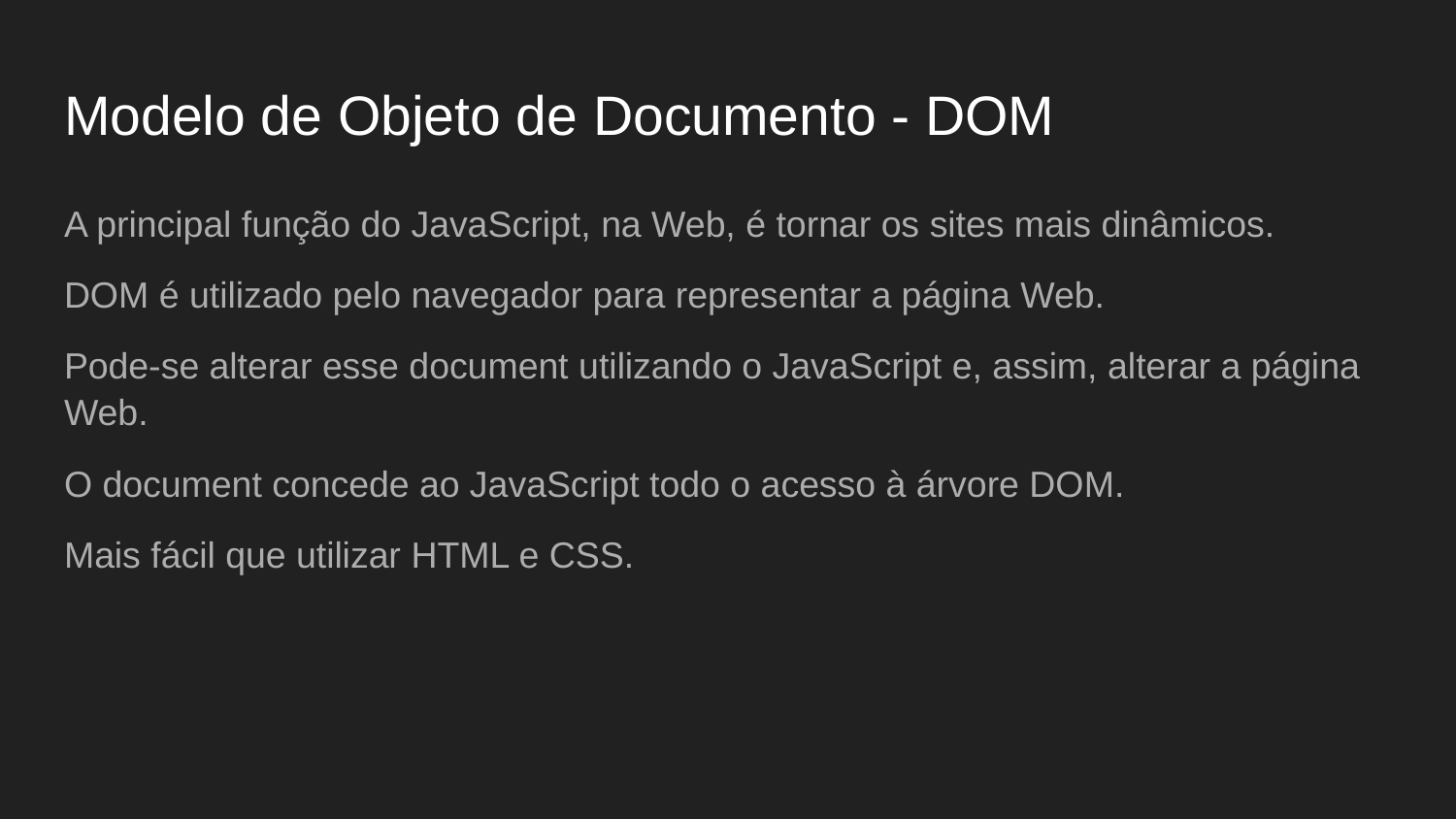

# Modelo de Objeto de Documento - DOM
A principal função do JavaScript, na Web, é tornar os sites mais dinâmicos.
DOM é utilizado pelo navegador para representar a página Web.
Pode-se alterar esse document utilizando o JavaScript e, assim, alterar a página Web.
O document concede ao JavaScript todo o acesso à árvore DOM.
Mais fácil que utilizar HTML e CSS.